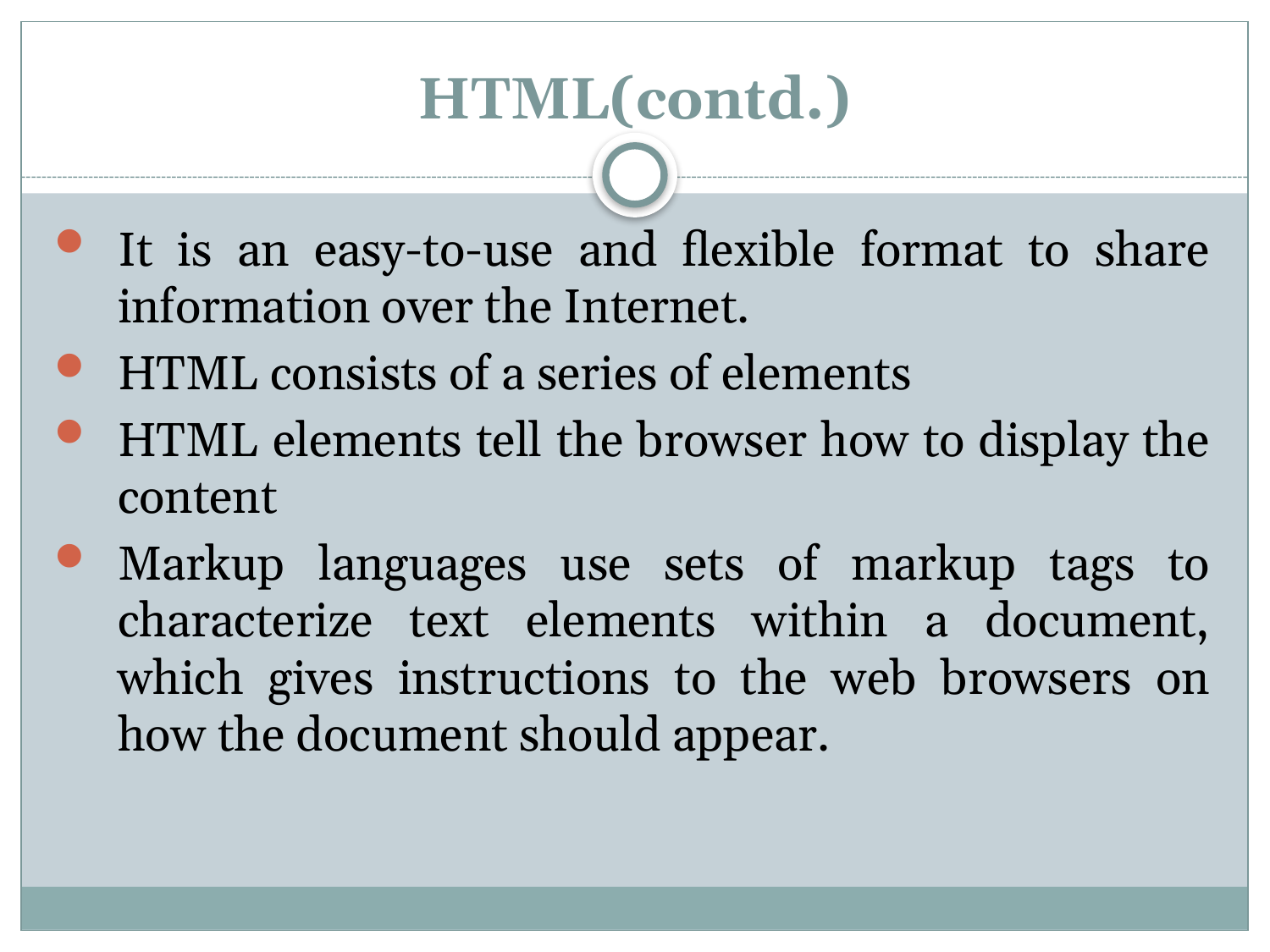

# HTML(contd.)
It is an easy-to-use and flexible format to share information over the Internet.
HTML consists of a series of elements
HTML elements tell the browser how to display the content
Markup languages use sets of markup tags to characterize text elements within a document, which gives instructions to the web browsers on how the document should appear.